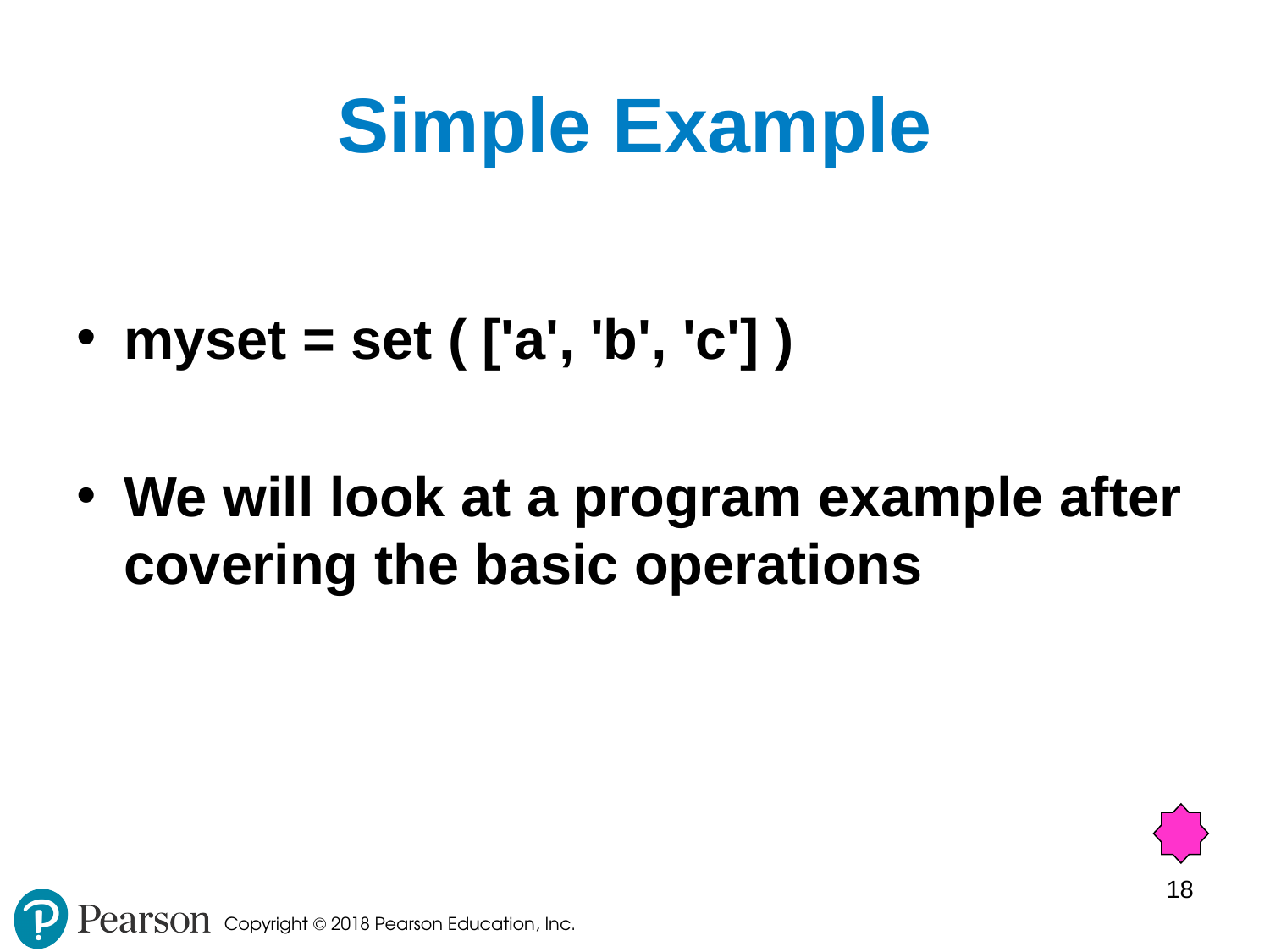

# Simple Example
myset = set ( ['a', 'b', 'c'] )

We will look at a program example after covering the basic operations

18